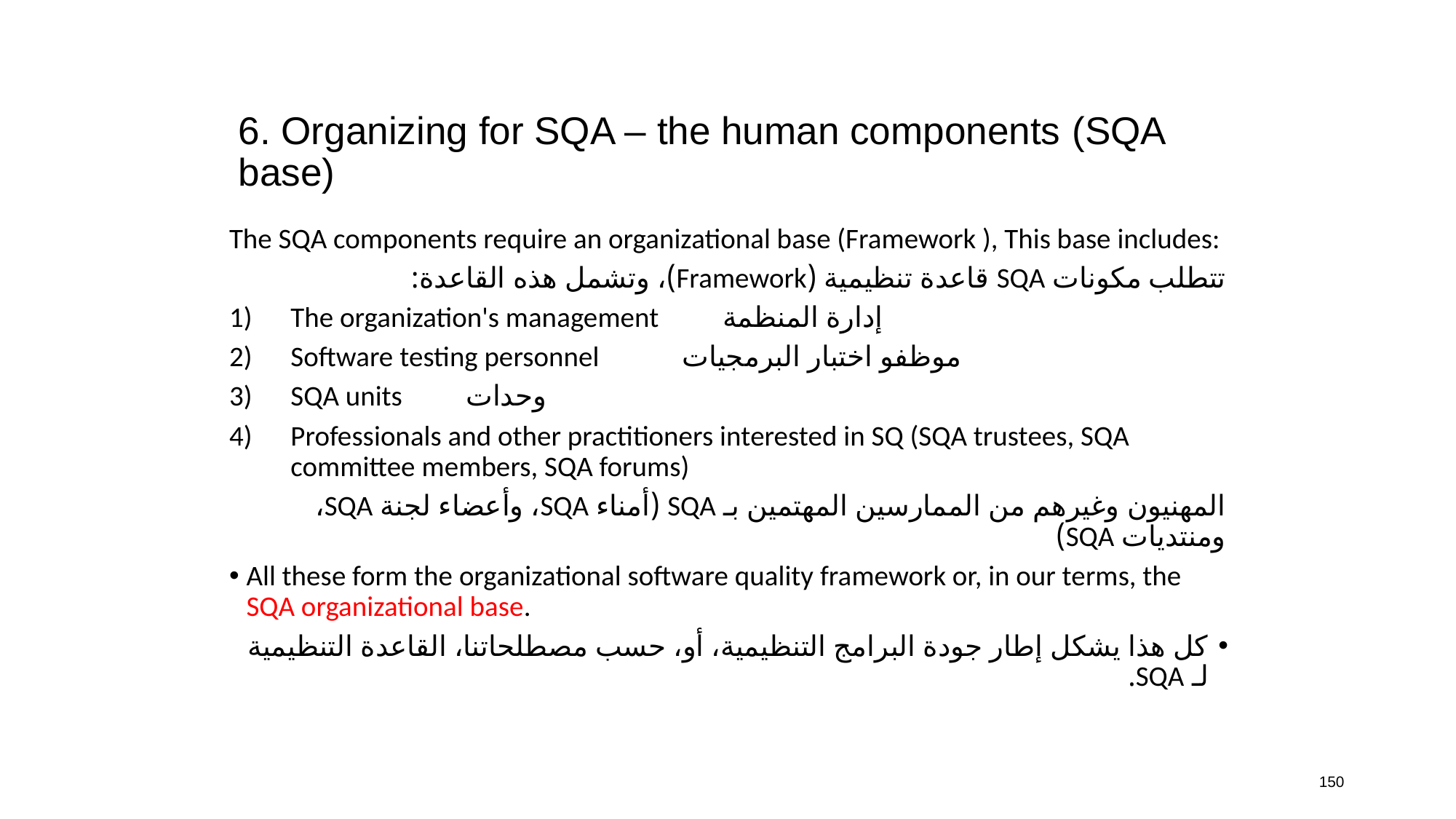

# 6. Organizing for SQA – the human components (SQA base)
The SQA components require an organizational base (Framework ), This base includes:
تتطلب مكونات SQA قاعدة تنظيمية (Framework)، وتشمل هذه القاعدة:
The organization's management          إدارة المنظمة
Software testing personnel             موظفو اختبار البرمجيات
SQA units          وحدات
Professionals and other practitioners interested in SQ (SQA trustees, SQA committee members, SQA forums)
المهنيون وغيرهم من الممارسين المهتمين بـ SQA (أمناء SQA، وأعضاء لجنة SQA، ومنتديات SQA)
All these form the organizational software quality framework or, in our terms, the SQA organizational base.
كل هذا يشكل إطار جودة البرامج التنظيمية، أو، حسب مصطلحاتنا، القاعدة التنظيمية لـ SQA.
150